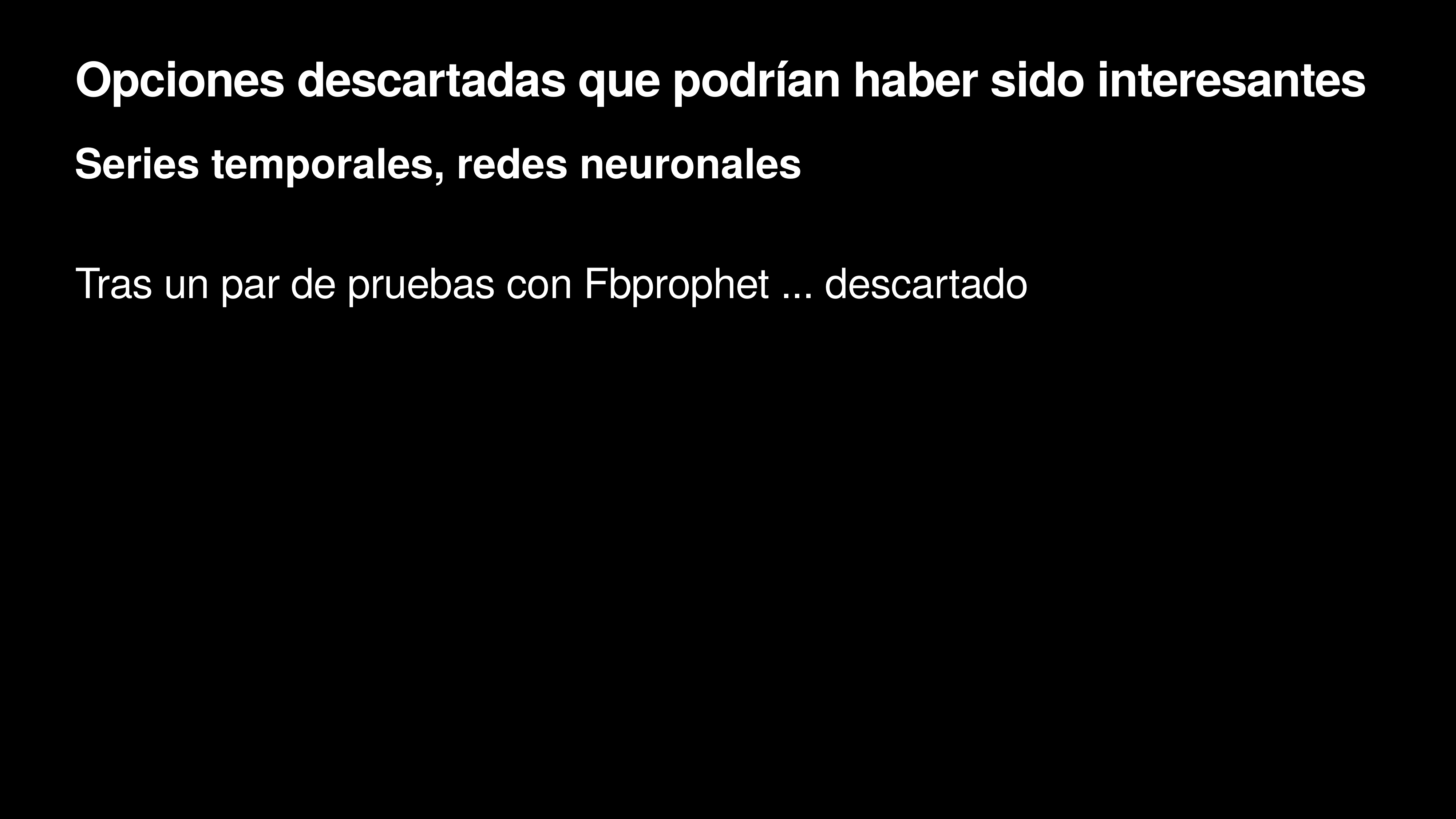

# Opciones descartadas que podrían haber sido interesantes
Series temporales, redes neuronales
Tras un par de pruebas con Fbprophet ... descartado